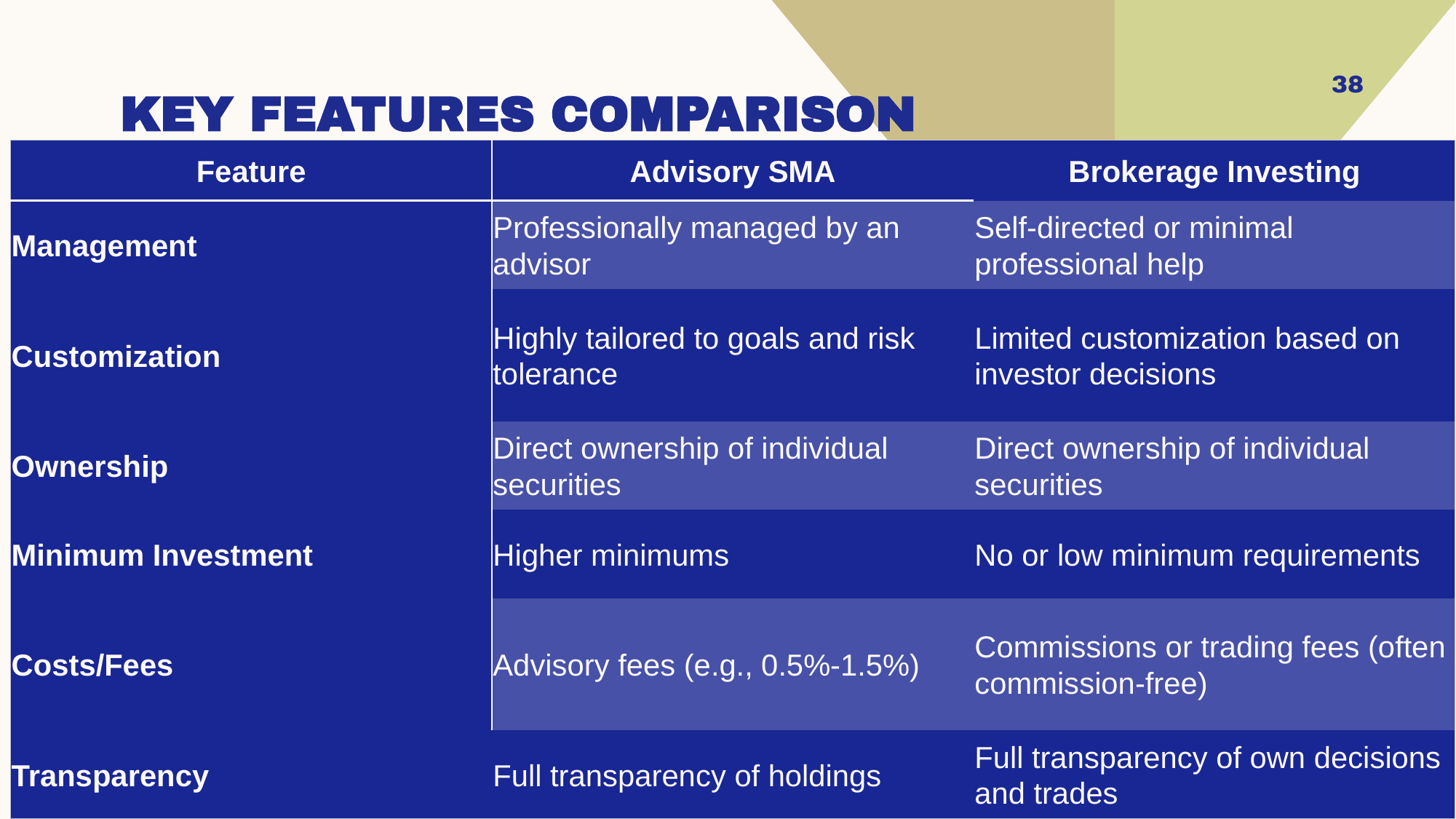

# Key Features Comparison
38
| Feature | Advisory SMA | Brokerage Investing |
| --- | --- | --- |
| Management | Professionally managed by an advisor | Self-directed or minimal professional help |
| Customization | Highly tailored to goals and risk tolerance | Limited customization based on investor decisions |
| Ownership | Direct ownership of individual securities | Direct ownership of individual securities |
| Minimum Investment | Higher minimums | No or low minimum requirements |
| Costs/Fees | Advisory fees (e.g., 0.5%-1.5%) | Commissions or trading fees (often commission-free) |
| Transparency | Full transparency of holdings | Full transparency of own decisions and trades |